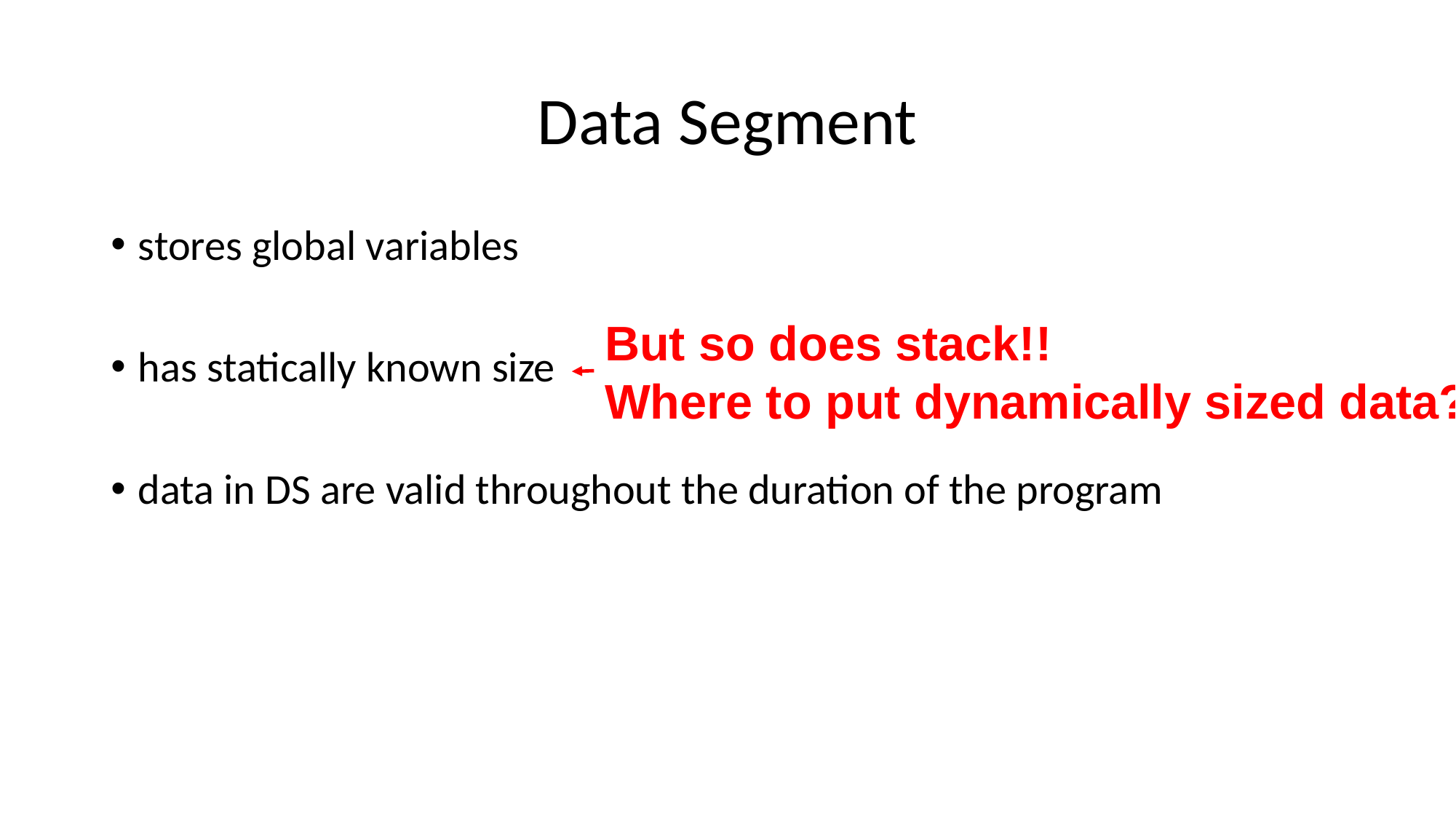

# Data Segment
stores global variables

has statically known size

data in DS are valid throughout the duration of the program

But so does stack!!
Where to put dynamically sized data?